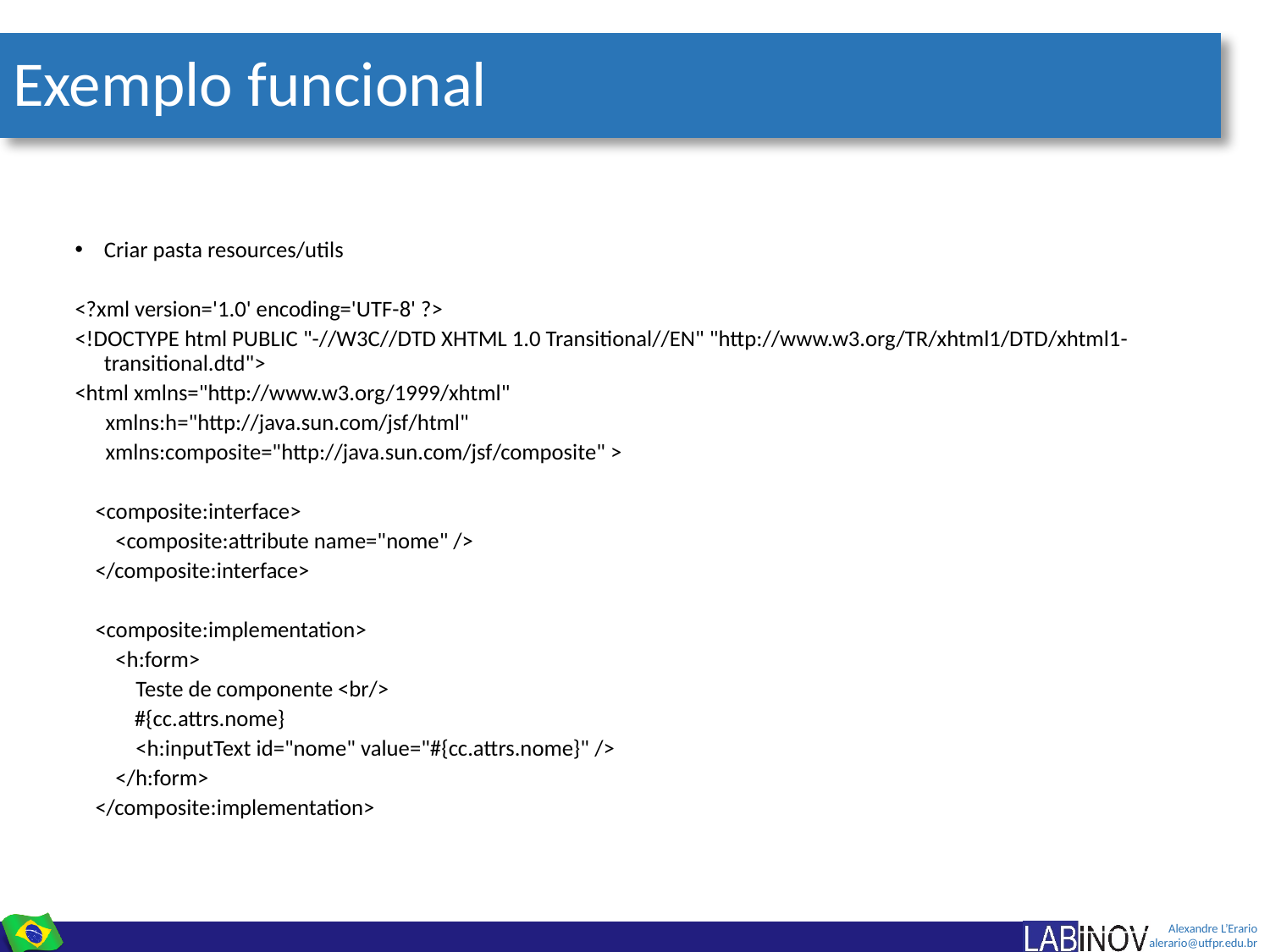

# Exemplo funcional
Criar pasta resources/utils

<?xml version='1.0' encoding='UTF-8' ?>
<!DOCTYPE html PUBLIC "-//W3C//DTD XHTML 1.0 Transitional//EN" "http://www.w3.org/TR/xhtml1/DTD/xhtml1-transitional.dtd">
<html xmlns="http://www.w3.org/1999/xhtml"
      xmlns:h="http://java.sun.com/jsf/html"
      xmlns:composite="http://java.sun.com/jsf/composite" >

    <composite:interface>
        <composite:attribute name="nome" />
    </composite:interface>

    <composite:implementation>
        <h:form>
            Teste de componente <br/>
	      #{cc.attrs.nome}
            <h:inputText id="nome" value="#{cc.attrs.nome}" />
        </h:form>
    </composite:implementation>